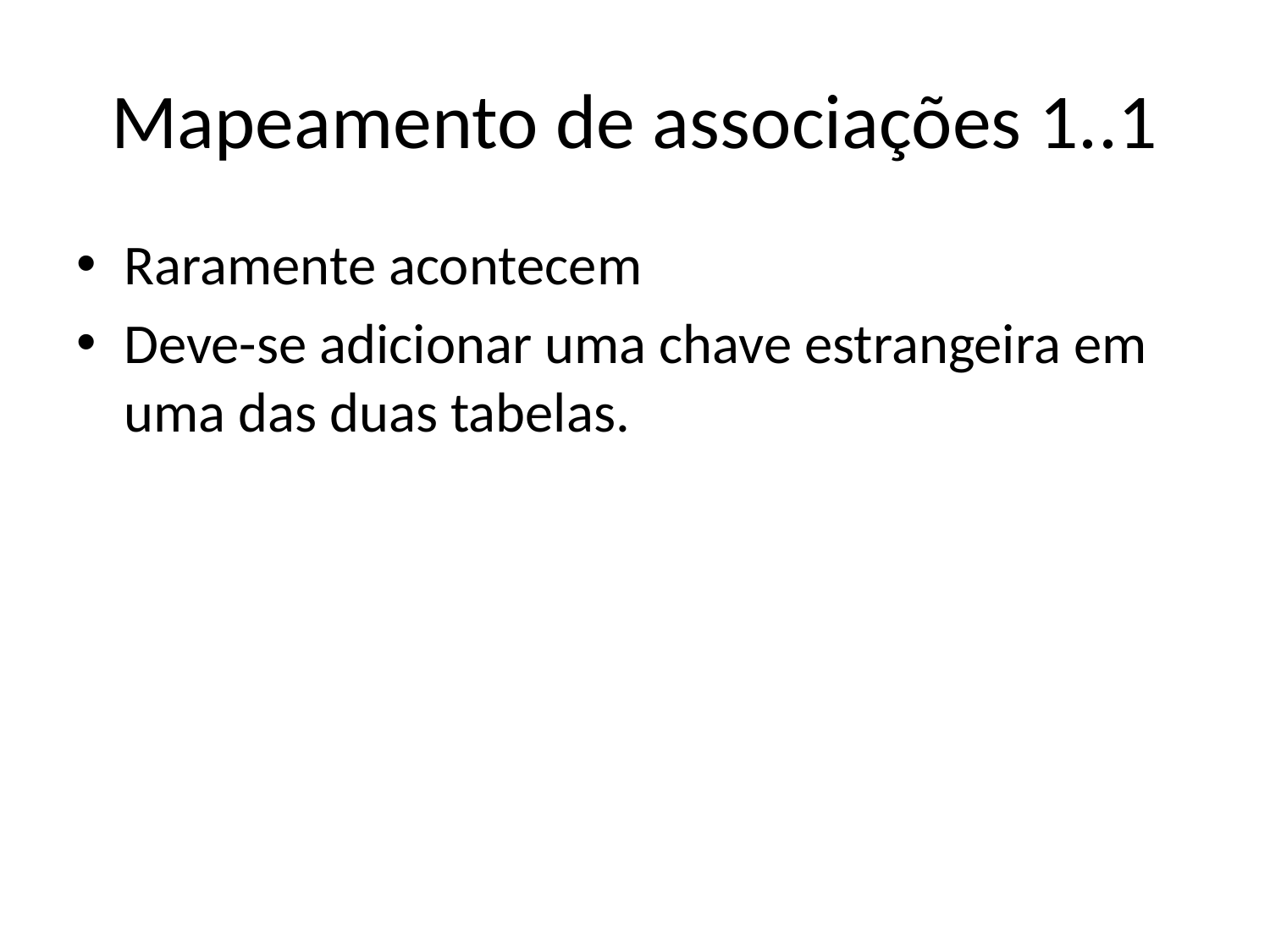

# Mapeamento de associações 1..1
Raramente acontecem
Deve-se adicionar uma chave estrangeira em uma das duas tabelas.